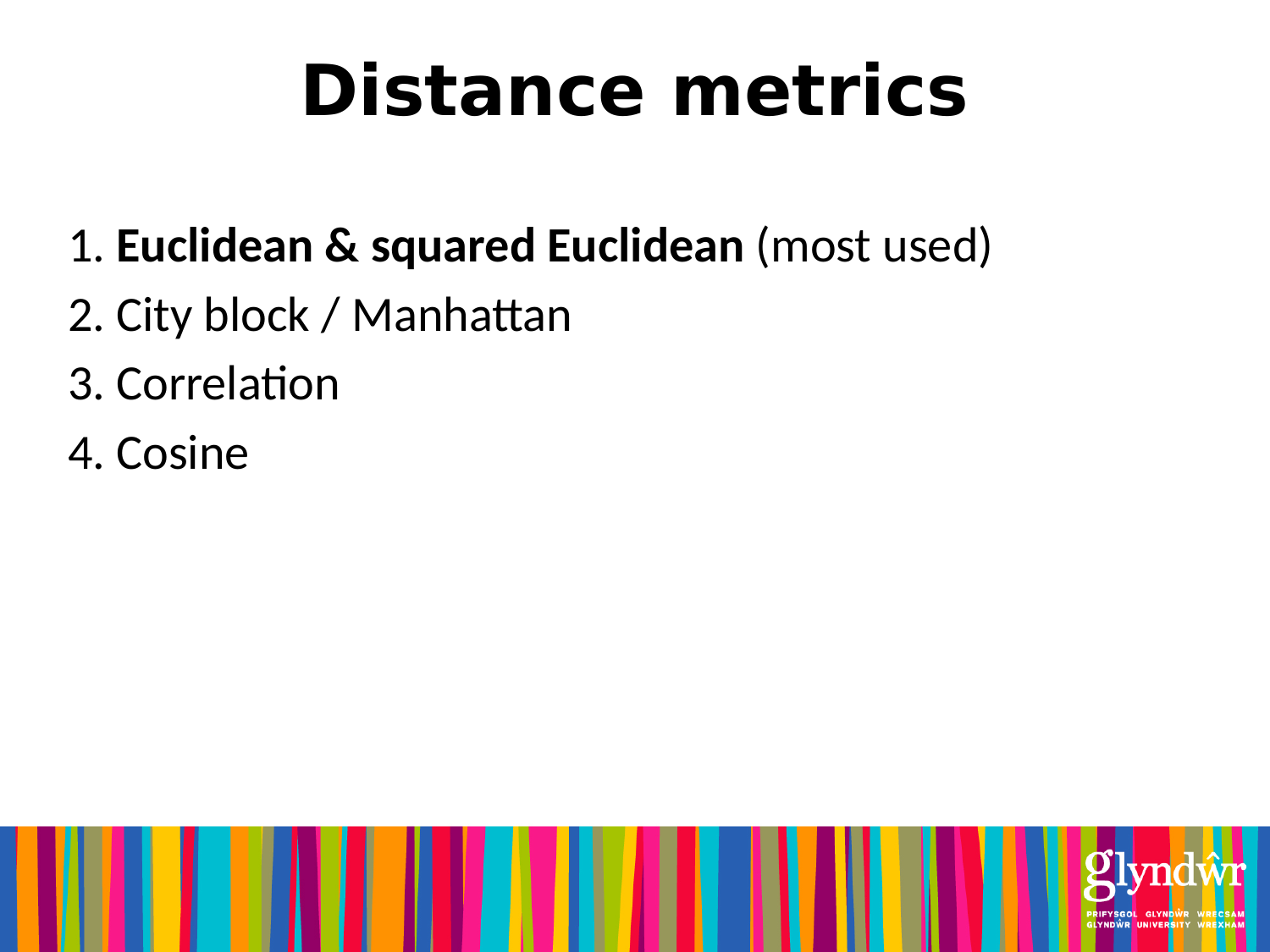

# Distance metrics
1. Euclidean & squared Euclidean (most used)
2. City block / Manhattan
3. Correlation
4. Cosine